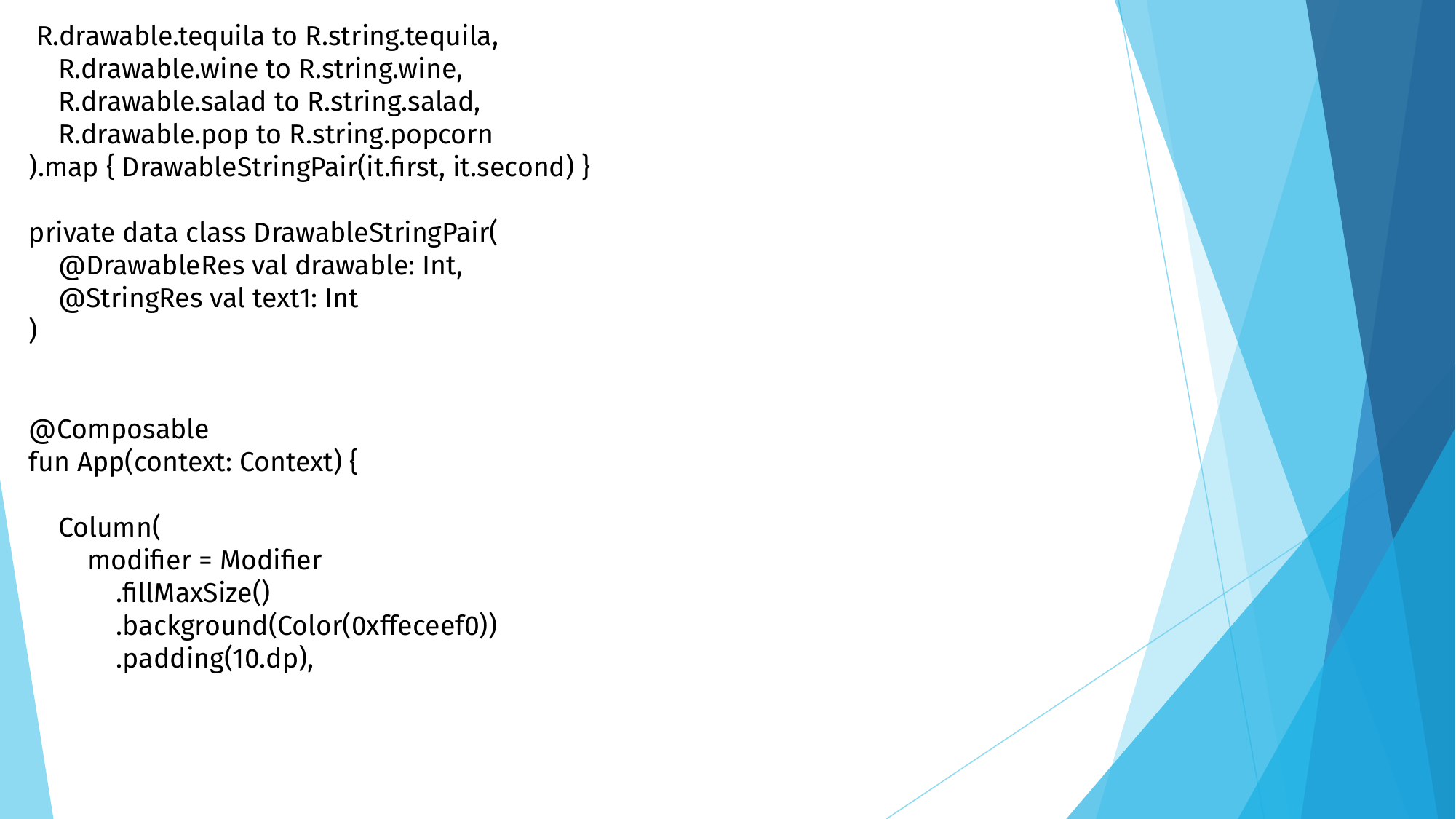

R.drawable.tequila to R.string.tequila,
    R.drawable.wine to R.string.wine,
    R.drawable.salad to R.string.salad,
    R.drawable.pop to R.string.popcorn
).map { DrawableStringPair(it.first, it.second) }

private data class DrawableStringPair(
    @DrawableRes val drawable: Int,
    @StringRes val text1: Int
)

@Composable
fun App(context: Context) {

    Column(
        modifier = Modifier
            .fillMaxSize()
            .background(Color(0xffeceef0))
            .padding(10.dp),